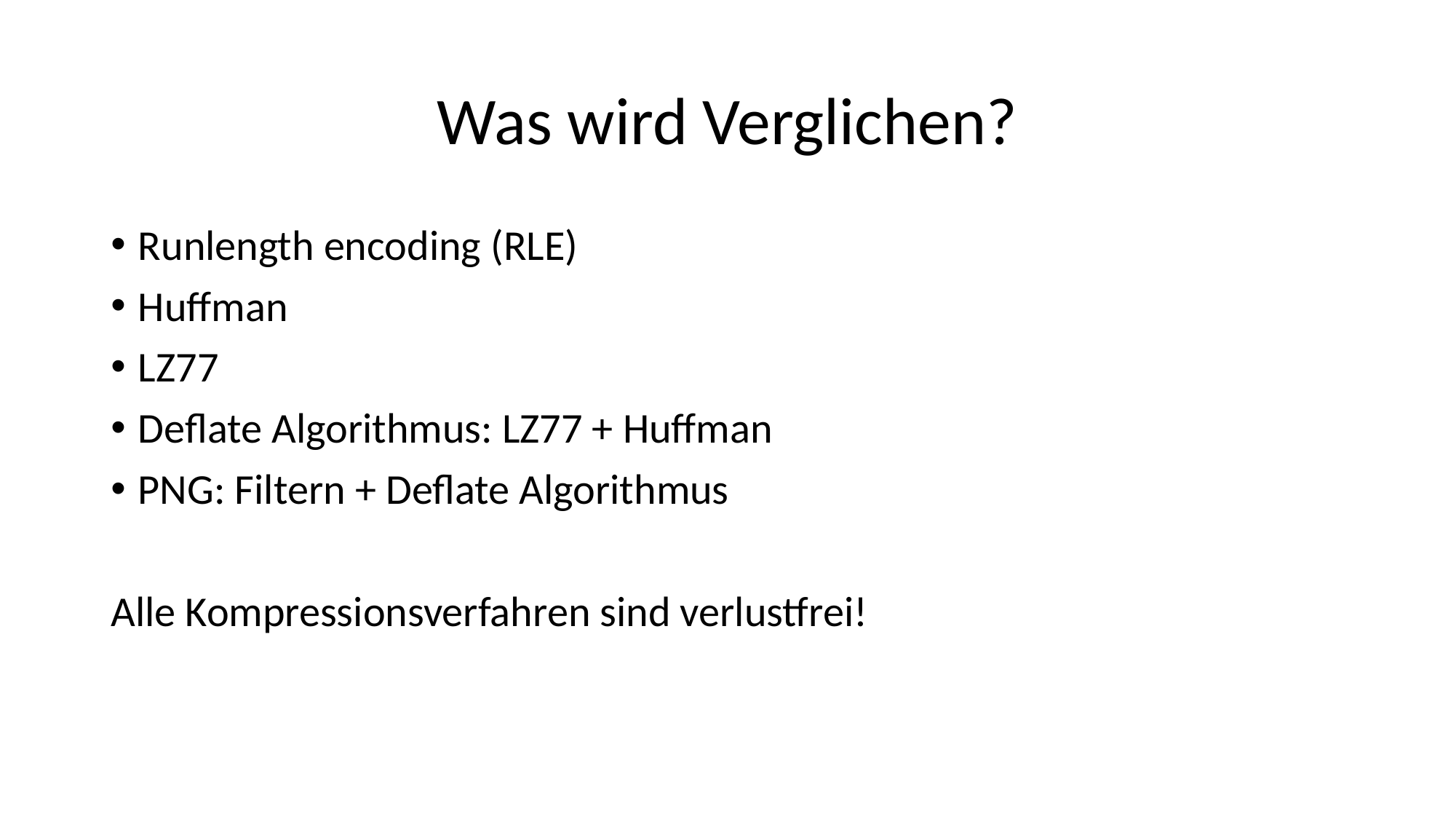

# Was wird Verglichen?
Runlength encoding (RLE)
Huffman
LZ77
Deflate Algorithmus: LZ77 + Huffman
PNG: Filtern + Deflate Algorithmus

Alle Kompressionsverfahren sind verlustfrei!